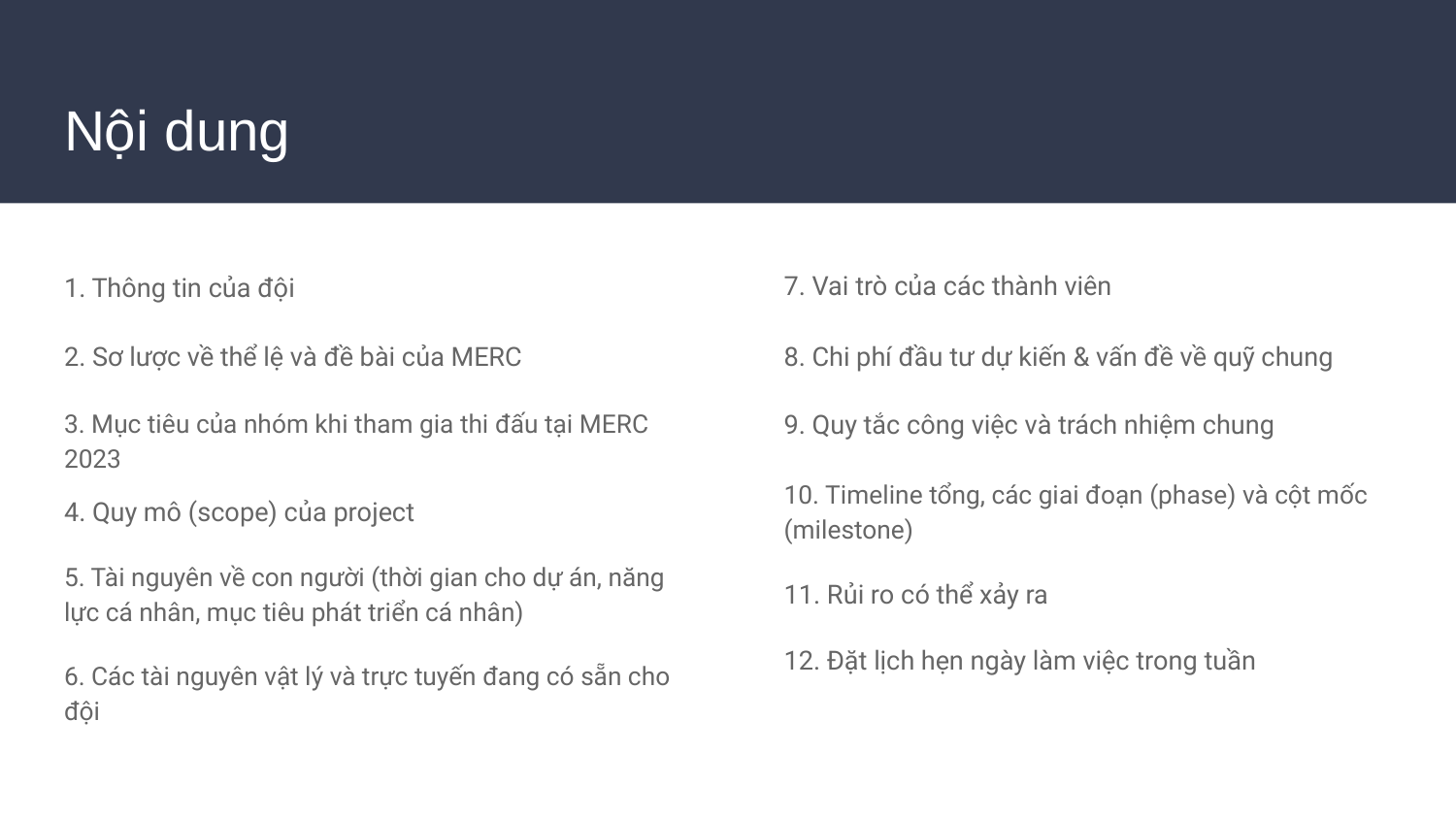

# Nội dung
7. Vai trò của các thành viên
1. Thông tin của đội
2. Sơ lược về thể lệ và đề bài của MERC
8. Chi phí đầu tư dự kiến & vấn đề về quỹ chung
3. Mục tiêu của nhóm khi tham gia thi đấu tại MERC 2023
9. Quy tắc công việc và trách nhiệm chung
10. Timeline tổng, các giai đoạn (phase) và cột mốc (milestone)
4. Quy mô (scope) của project
5. Tài nguyên về con người (thời gian cho dự án, năng lực cá nhân, mục tiêu phát triển cá nhân)
11. Rủi ro có thể xảy ra
12. Đặt lịch hẹn ngày làm việc trong tuần
6. Các tài nguyên vật lý và trực tuyến đang có sẵn cho đội